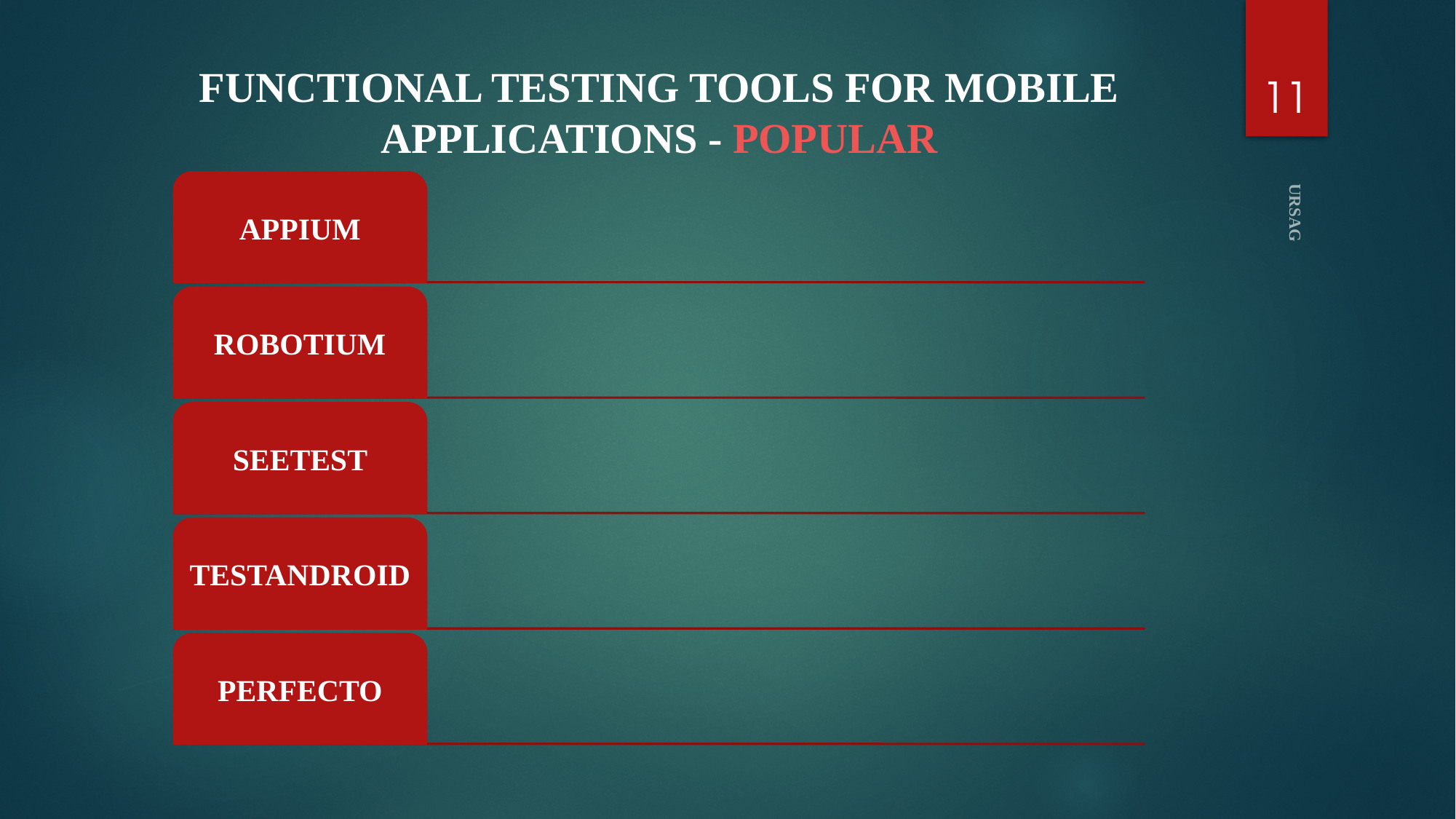

11
# FUNCTIONAL TESTING TOOLS FOR MOBILE APPLICATIONS - POPULAR
APPIUM
ROBOTIUM
SEETEST
TESTANDROID
PERFECTO
URSAG